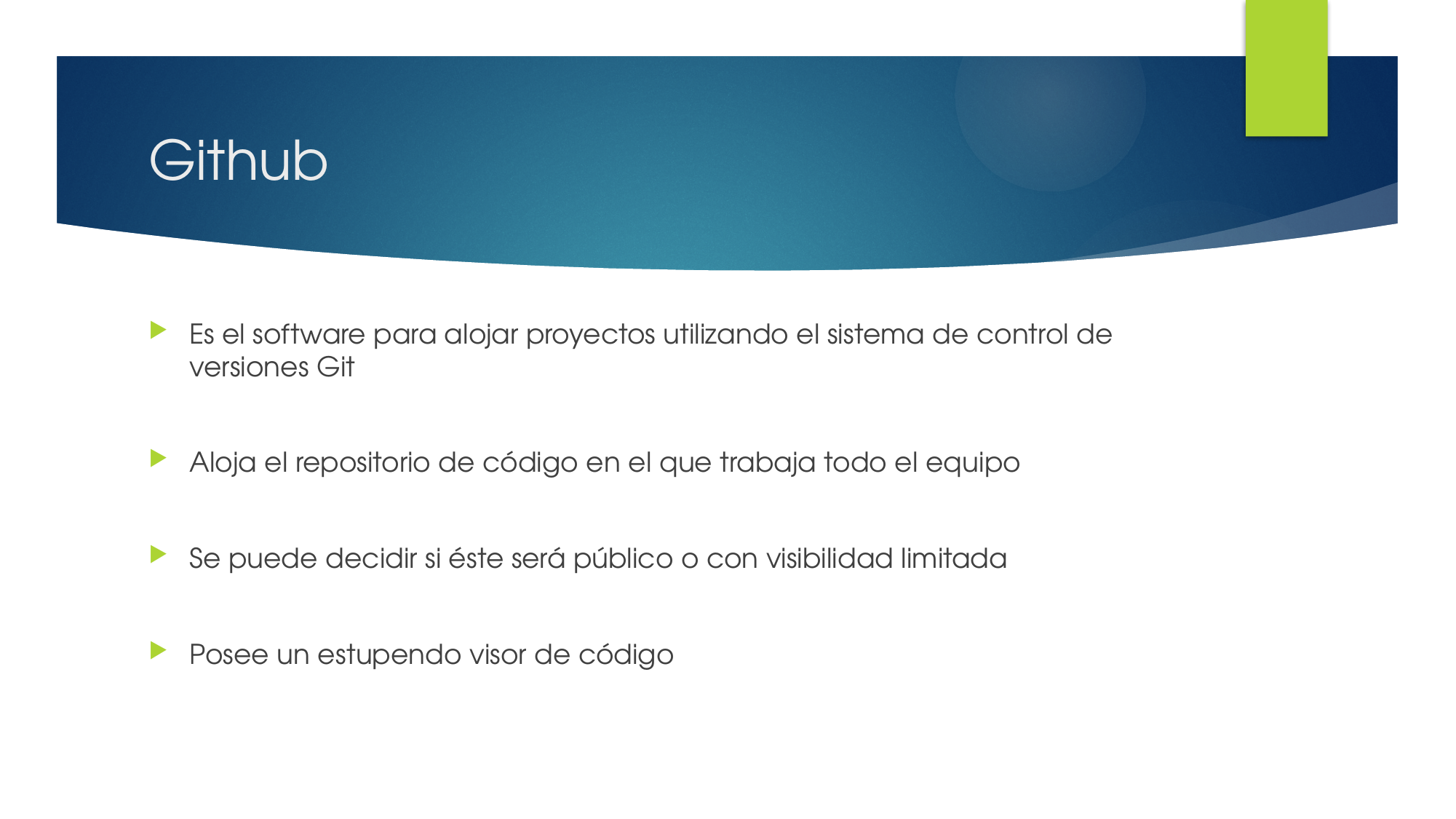

# Github
Es el software para alojar proyectos utilizando el sistema de control de versiones Git

Aloja el repositorio de código en el que trabaja todo el equipo

Se puede decidir si éste será público o con visibilidad limitada

Posee un estupendo visor de código